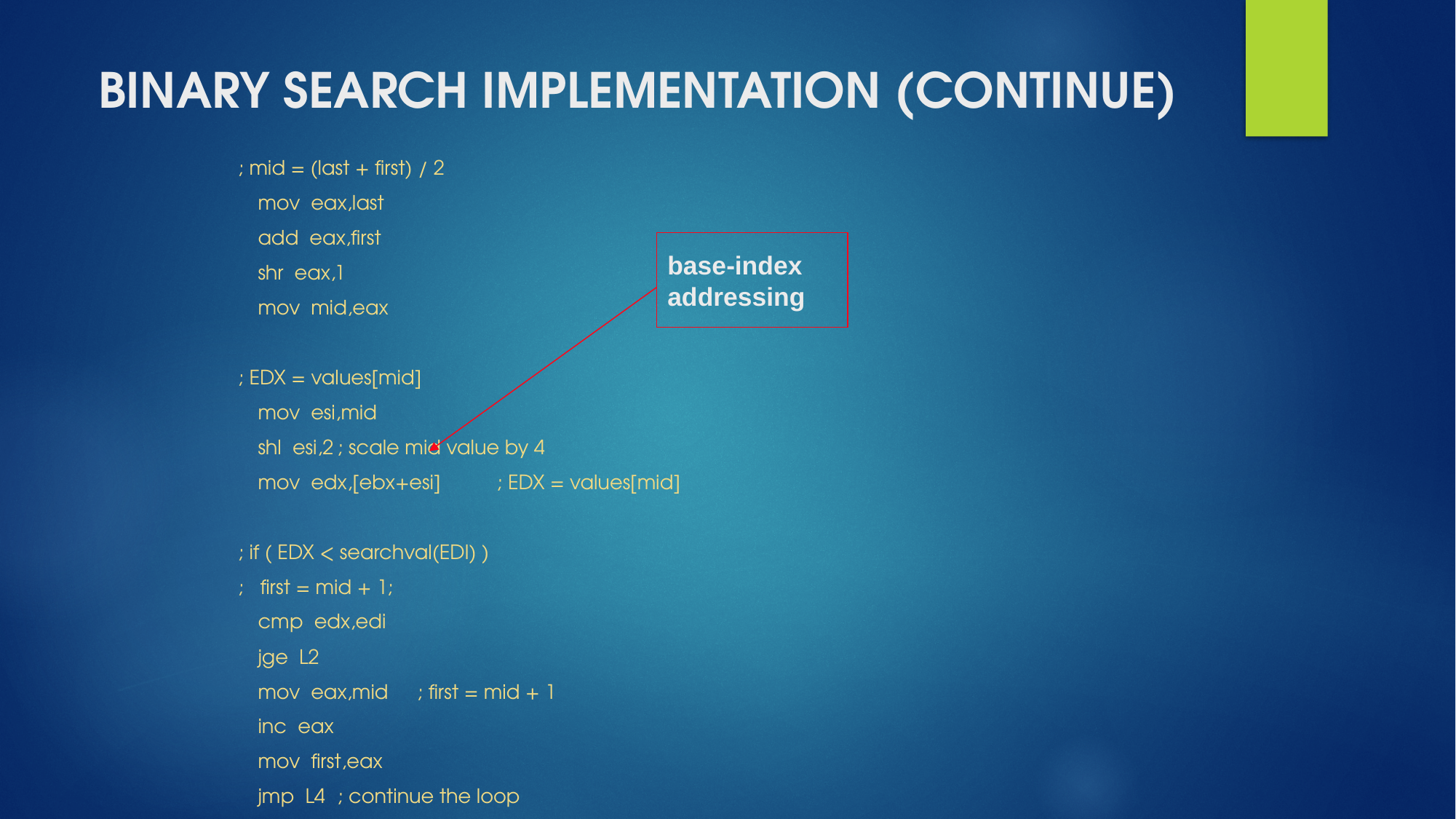

# Binary Search Implementation (Continue)
; mid = (last + first) / 2
	mov  eax,last
	add  eax,first
	shr  eax,1
	mov  mid,eax

; EDX = values[mid]
	mov  esi,mid
	shl  esi,2			; scale mid value by 4
	mov  edx,[ebx+esi]	; EDX = values[mid]

; if ( EDX < searchval(EDI) )
;   first = mid + 1;
	cmp  edx,edi
	jge  L2
	mov  eax,mid		; first = mid + 1
	inc  eax
	mov  first,eax
	jmp  L4			; continue the loop
base-index addressing